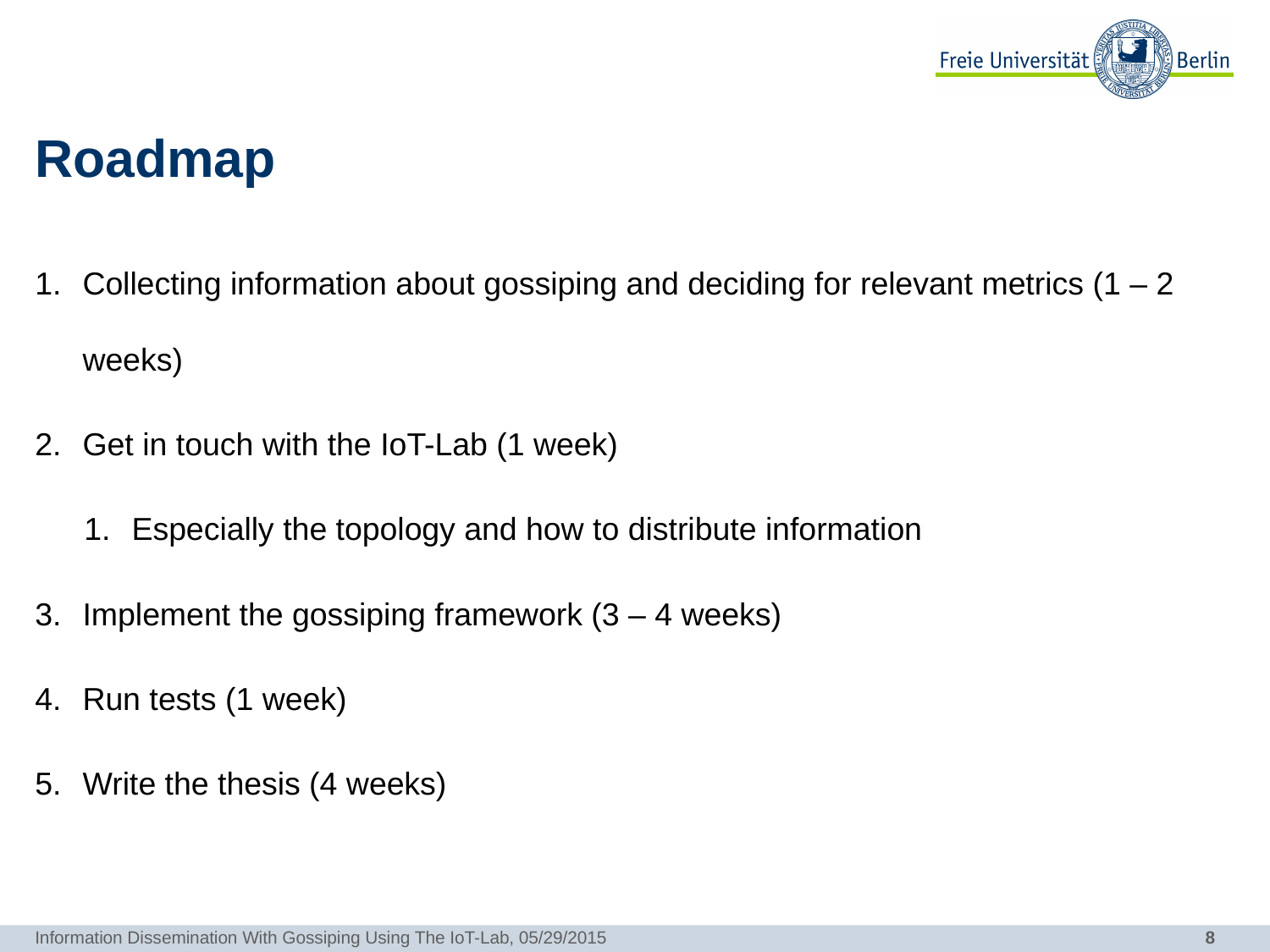

# Roadmap
Collecting information about gossiping and deciding for relevant metrics (1 – 2 weeks)
Get in touch with the IoT-Lab (1 week)
Especially the topology and how to distribute information
Implement the gossiping framework (3 – 4 weeks)
Run tests (1 week)
Write the thesis (4 weeks)
Information Dissemination With Gossiping Using The IoT-Lab, 05/29/2015